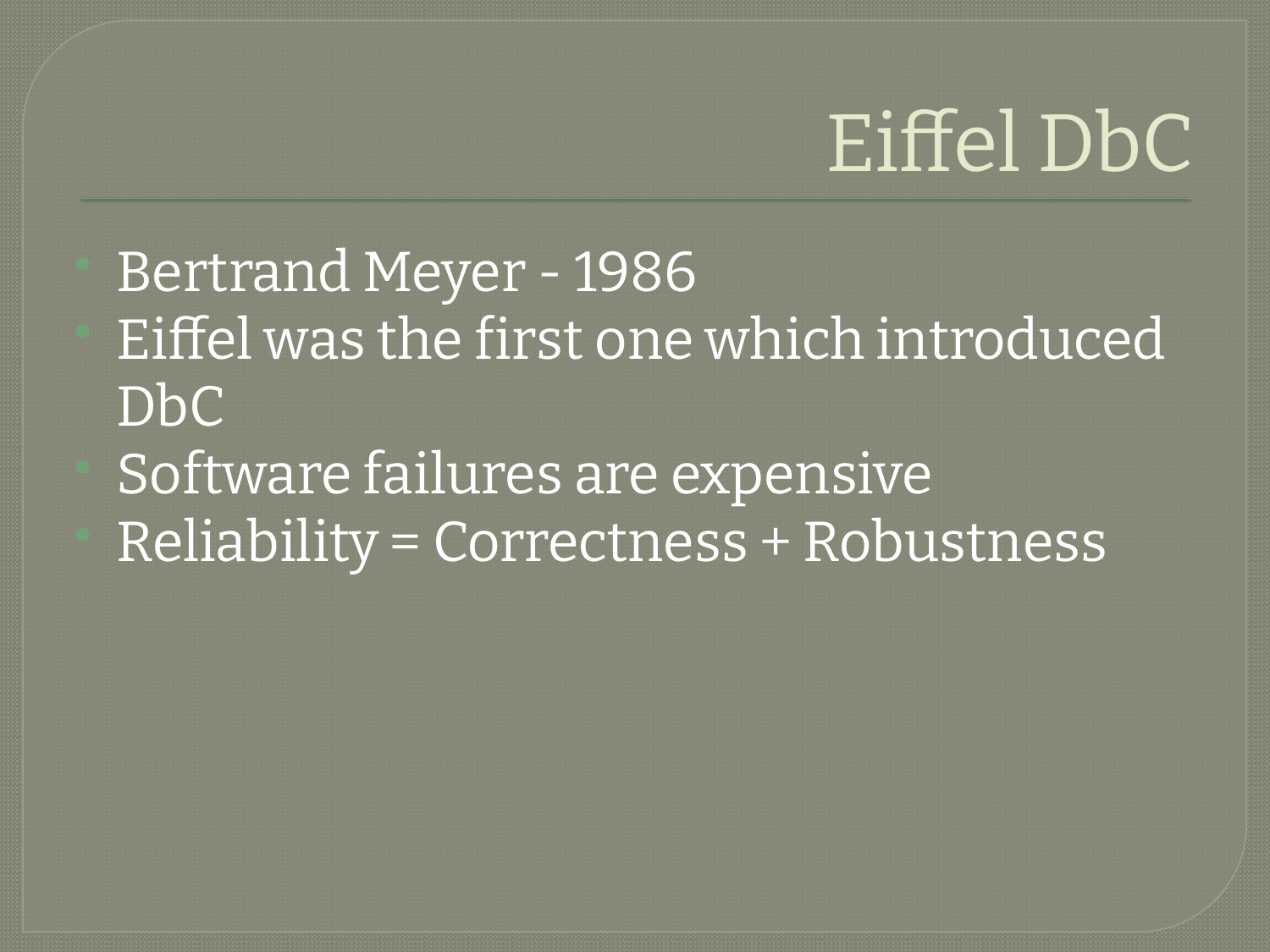

# Eiffel DbC
Bertrand Meyer - 1986
Eiffel was the first one which introduced DbC
Software failures are expensive
Reliability = Correctness + Robustness